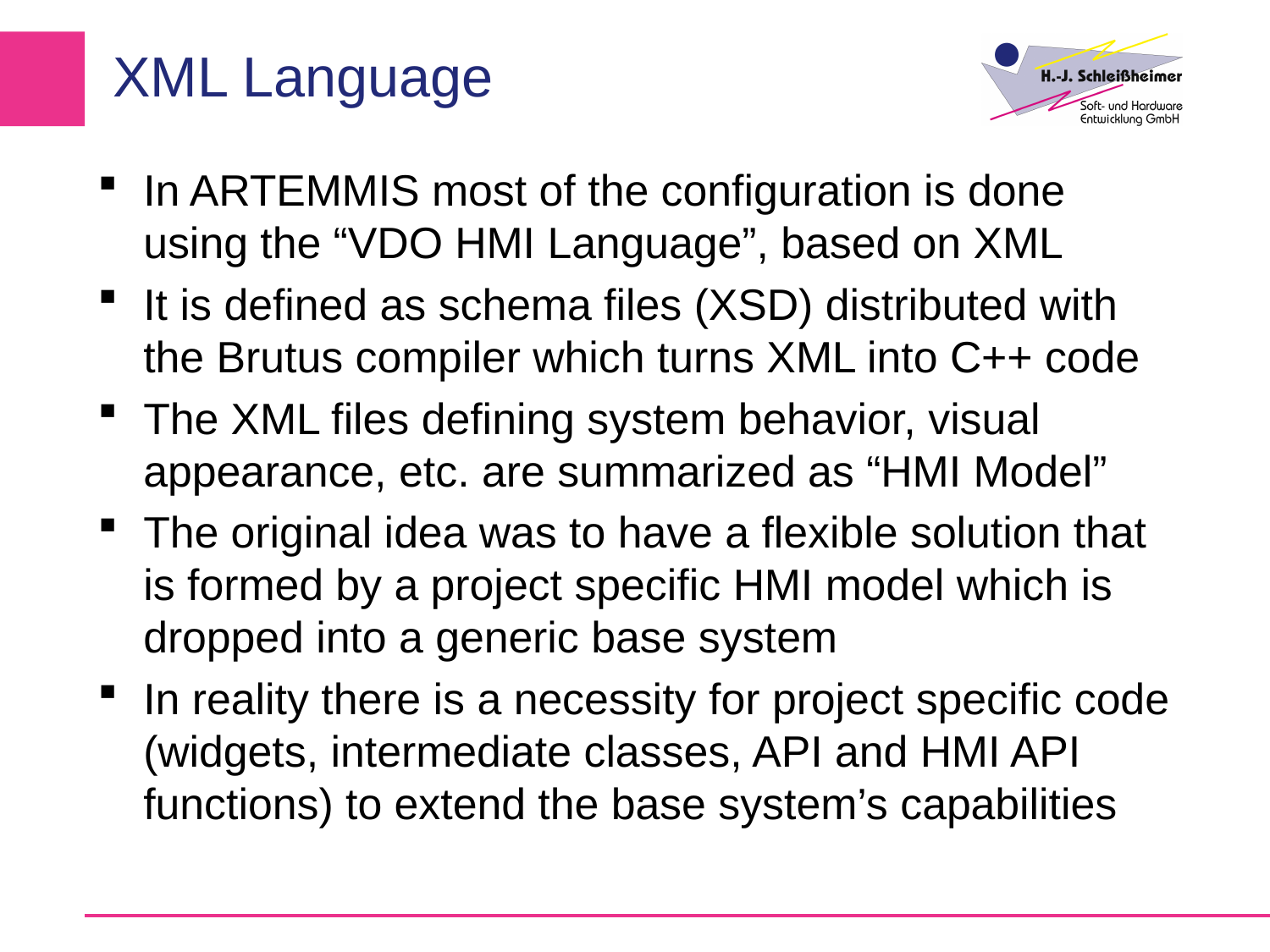

# XML Language
In ARTEMMIS most of the configuration is done using the “VDO HMI Language”, based on XML
It is defined as schema files (XSD) distributed with the Brutus compiler which turns XML into C++ code
The XML files defining system behavior, visual appearance, etc. are summarized as “HMI Model”
The original idea was to have a flexible solution that is formed by a project specific HMI model which is dropped into a generic base system
In reality there is a necessity for project specific code (widgets, intermediate classes, API and HMI API functions) to extend the base system’s capabilities